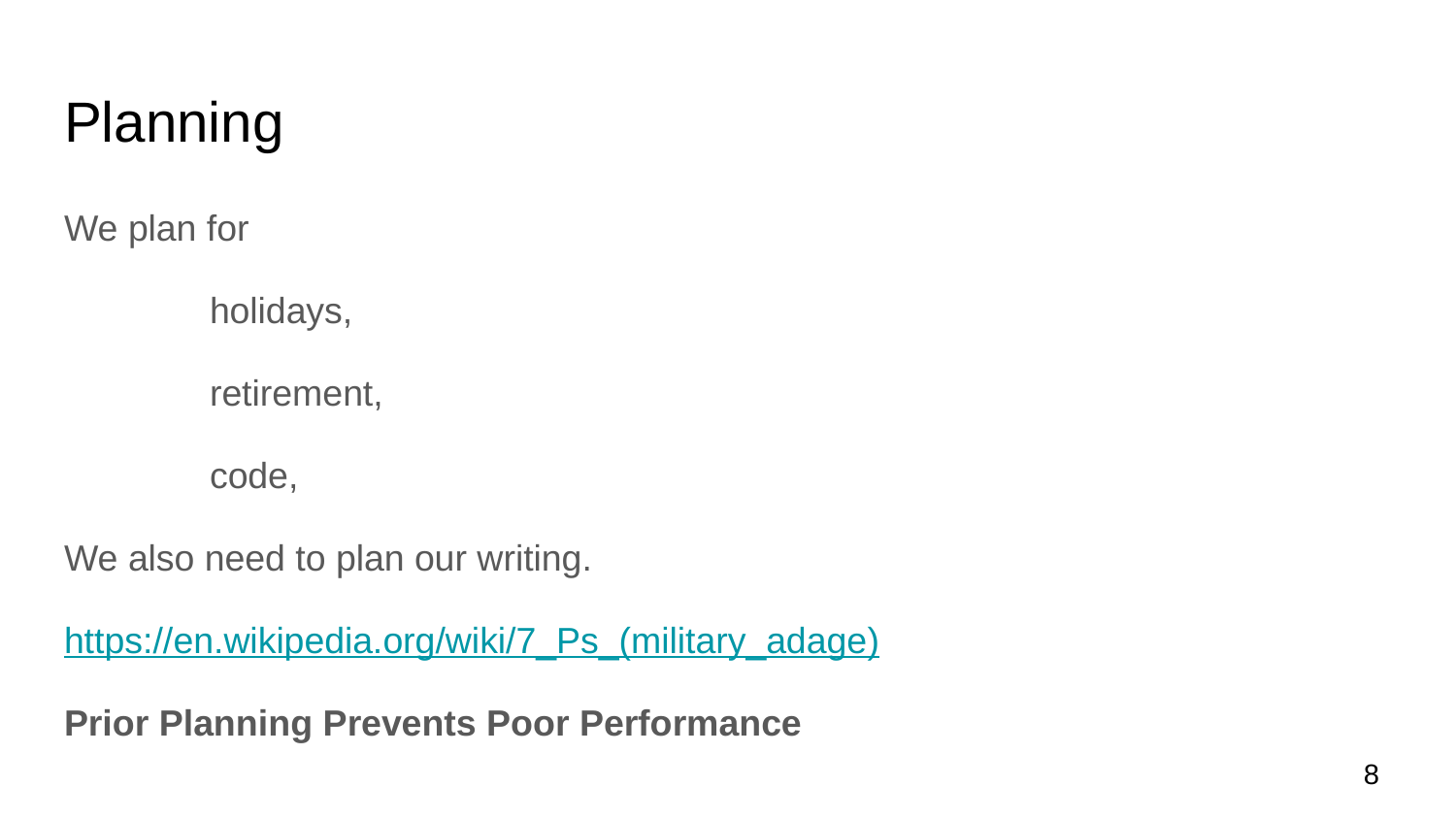

# Planning
We plan for
	holidays,
	retirement,
	code,
We also need to plan our writing.
https://en.wikipedia.org/wiki/7_Ps_(military_adage)
Prior Planning Prevents Poor Performance
8